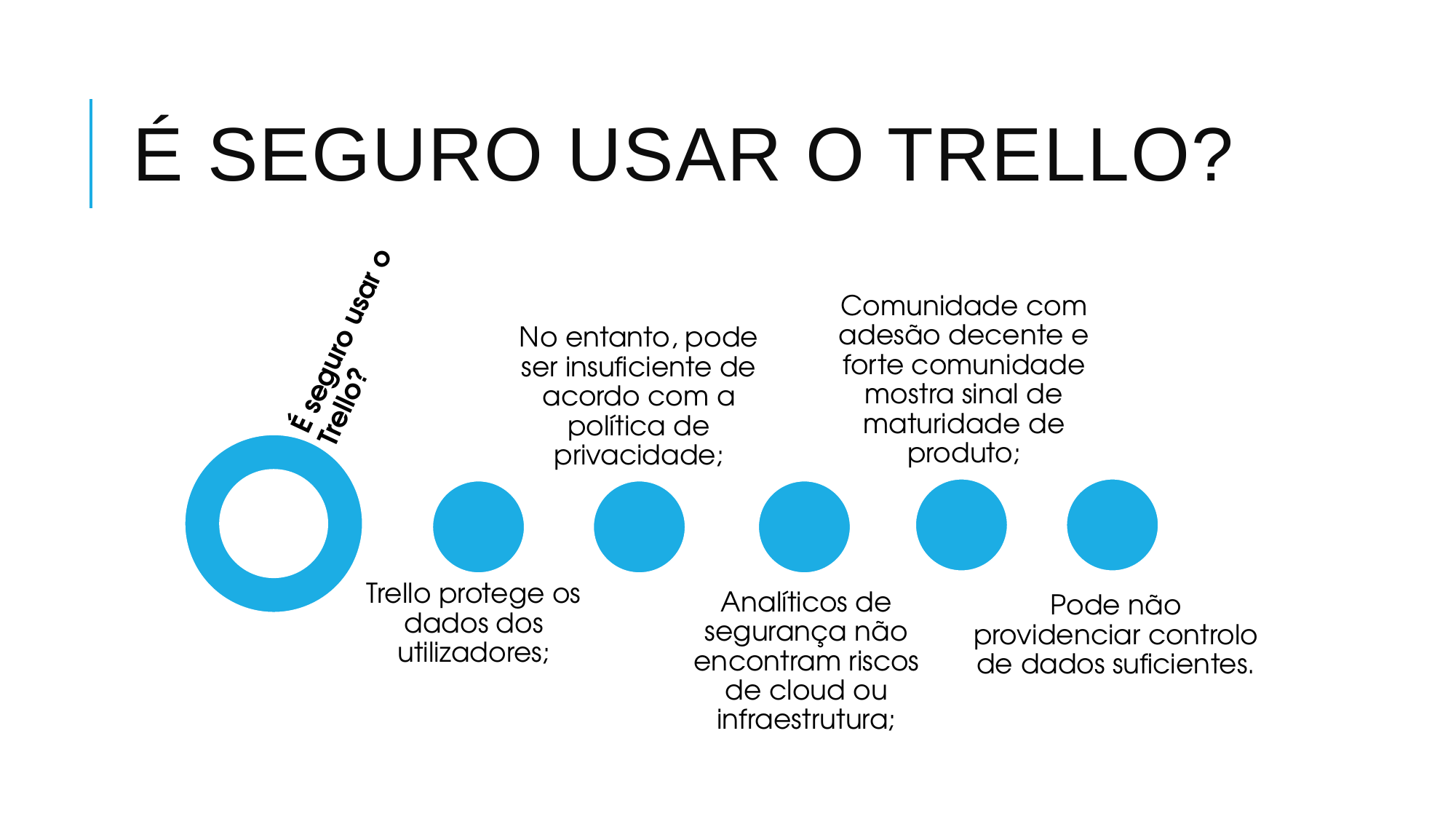

# É seguro usar o Trello?
É seguro usar o Trello?

Comunidade com adesão decente e forte comunidade mostra sinal de maturidade de produto;

No entanto, pode ser insuficiente de acordo com a política de privacidade;

Pode não providenciar controlo de dados suficientes.

Trello protege os dados dos utilizadores;

Analíticos de segurança não encontram riscos de cloud ou infraestrutura;